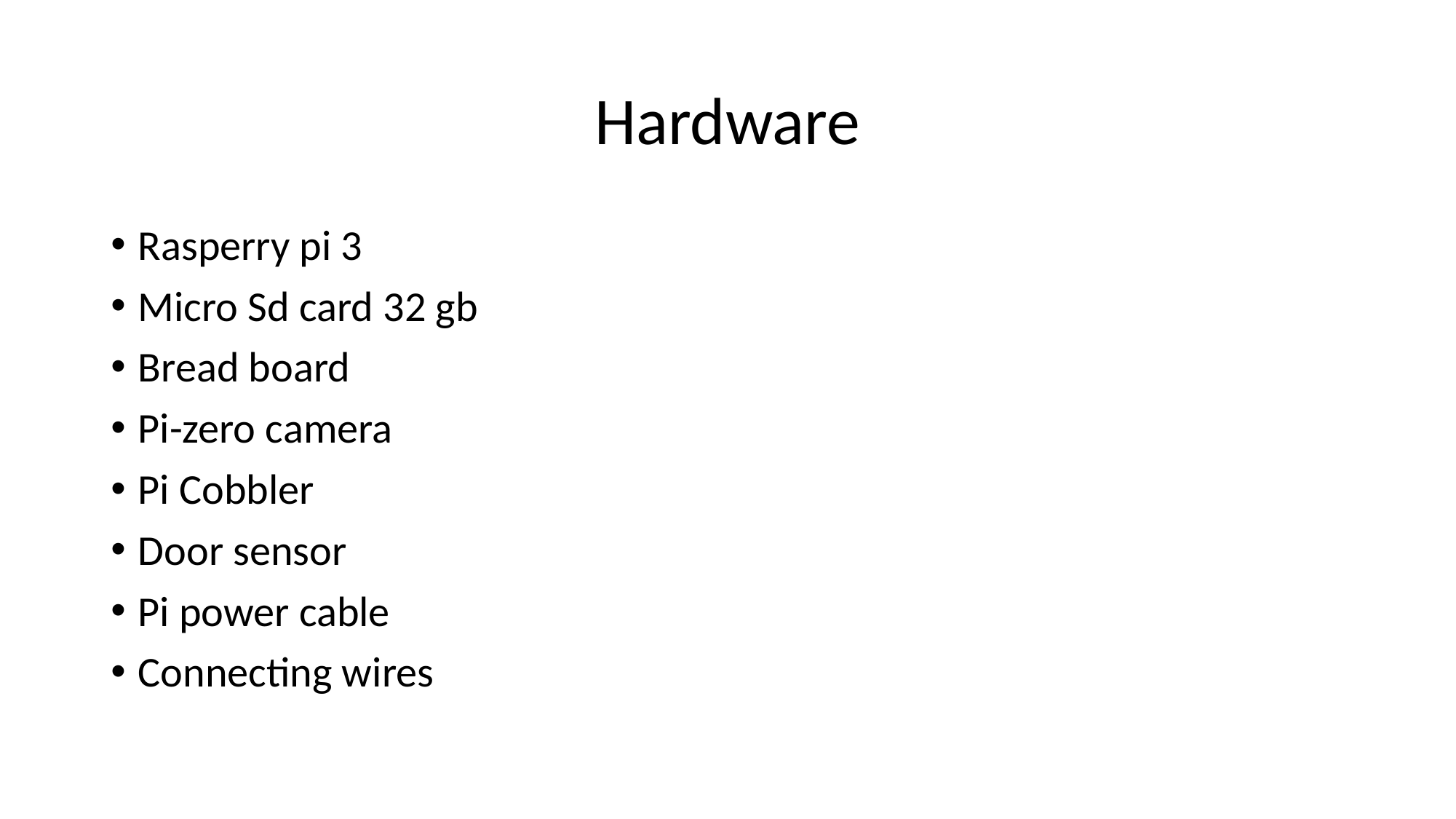

# Hardware
Rasperry pi 3
Micro Sd card 32 gb
Bread board
Pi-zero camera
Pi Cobbler
Door sensor
Pi power cable
Connecting wires